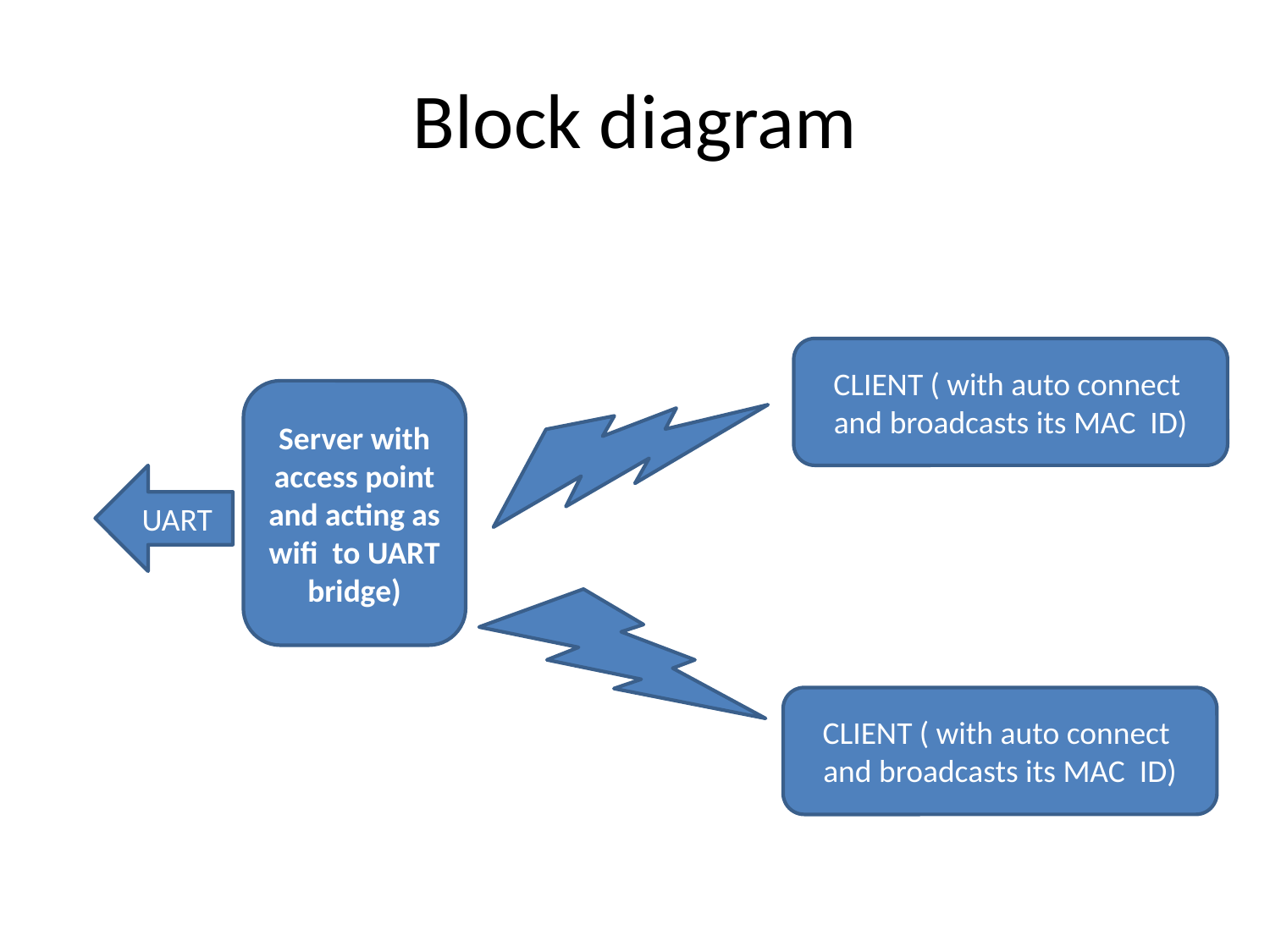

# Block diagram
CLIENT ( with auto connect  and broadcasts its MAC  ID)
Server with access point and acting as wifi  to UART bridge)

UART

CLIENT ( with auto connect  and broadcasts its MAC  ID)